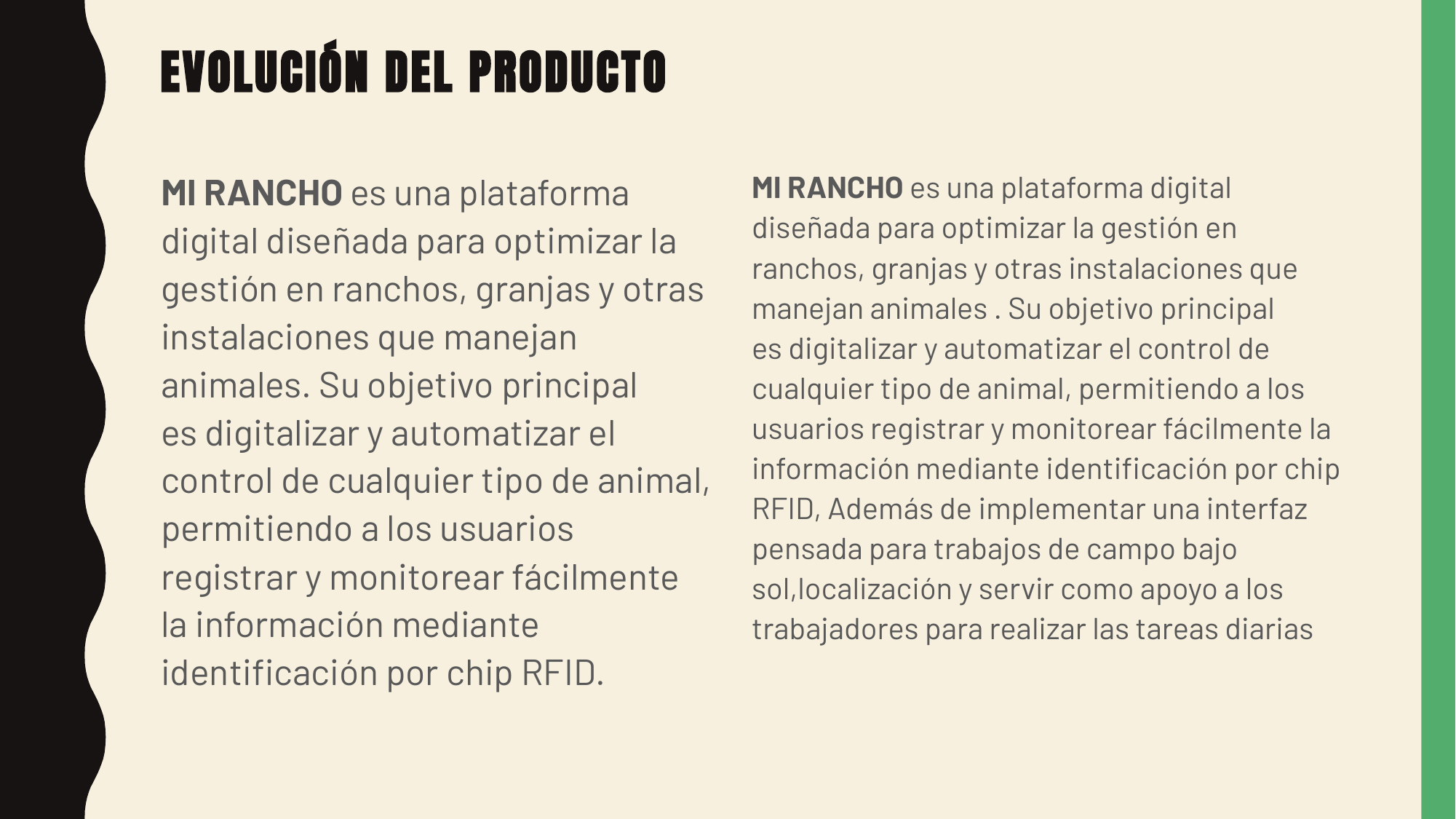

# Evolución del Producto
MI RANCHO es una plataforma digital diseñada para optimizar la gestión en ranchos, granjas y otras instalaciones que manejan animales. Su objetivo principal es digitalizar y automatizar el control de cualquier tipo de animal, permitiendo a los usuarios registrar y monitorear fácilmente la información mediante identificación por chip RFID.

MI RANCHO es una plataforma digital diseñada para optimizar la gestión en ranchos, granjas y otras instalaciones que manejan animales . Su objetivo principal es digitalizar y automatizar el control de cualquier tipo de animal, permitiendo a los usuarios registrar y monitorear fácilmente la información mediante identificación por chip RFID, Además de implementar una interfaz pensada para trabajos de campo bajo sol,localización y servir como apoyo a los trabajadores para realizar las tareas diarias